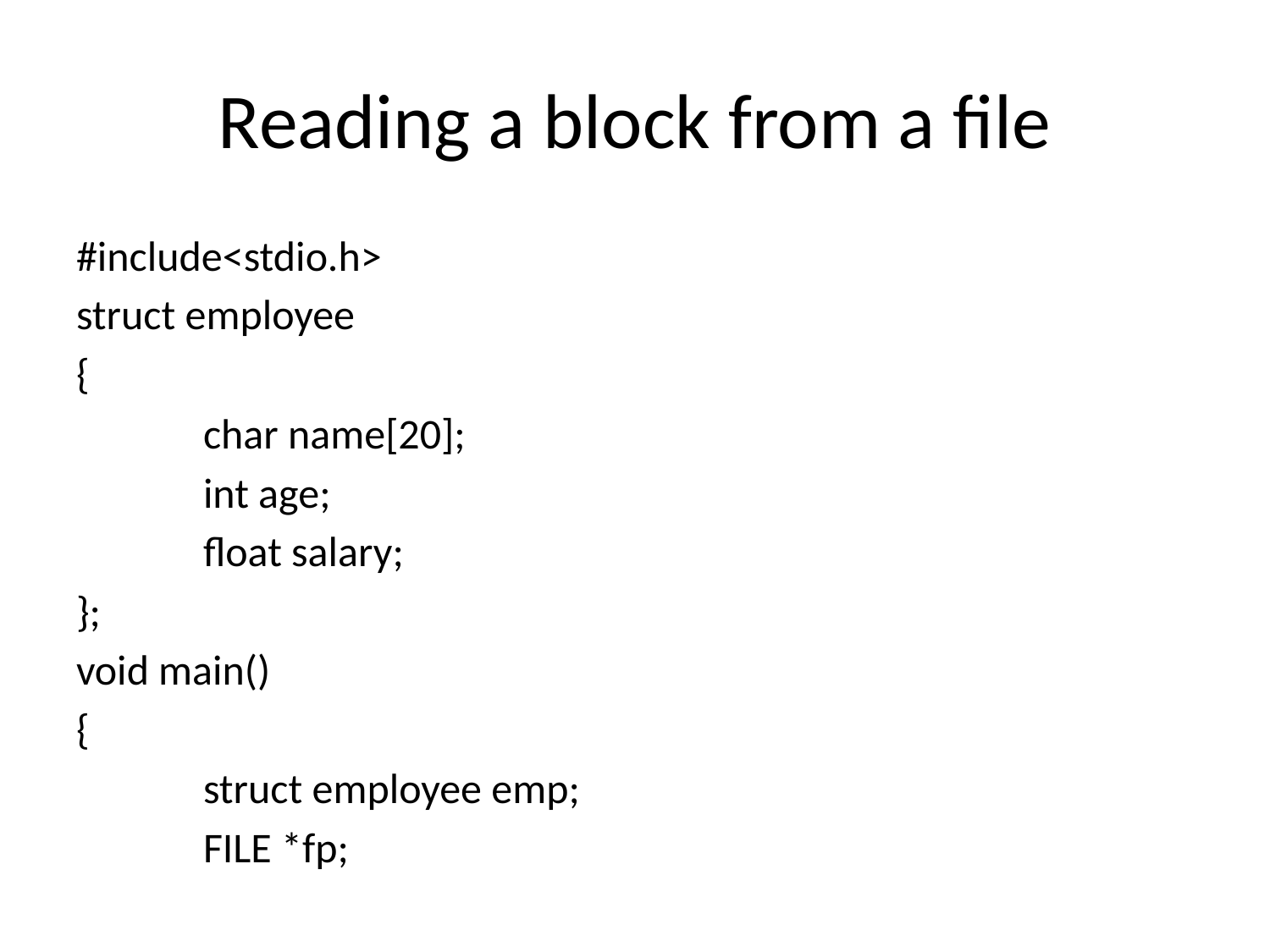

# Reading a block from a file
#include<stdio.h>
struct employee
{
	char name[20];
	int age;
	float salary;
};
void main()
{
	struct employee emp;
	FILE *fp;